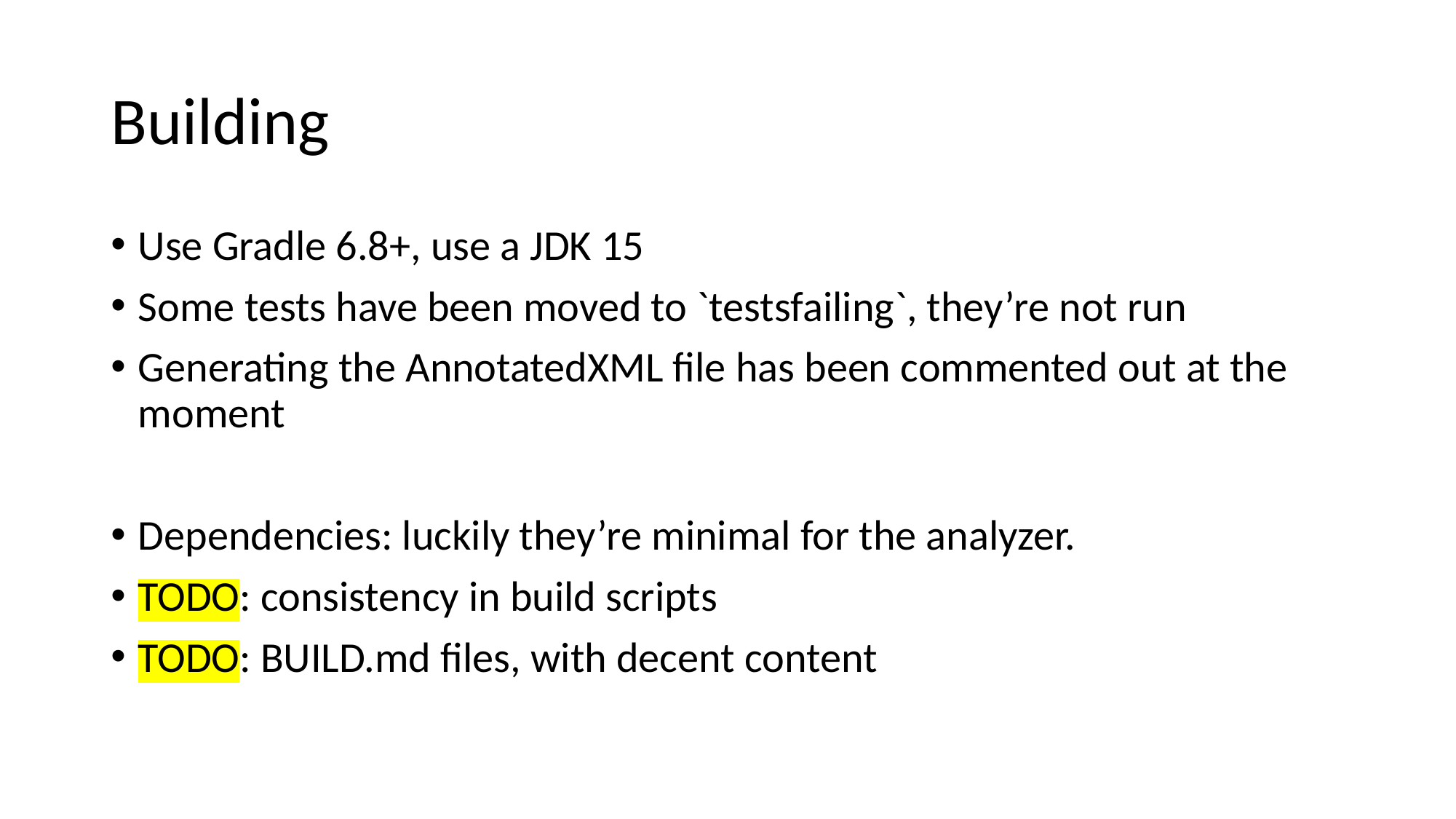

# Building
Use Gradle 6.8+, use a JDK 15
Some tests have been moved to `testsfailing`, they’re not run
Generating the AnnotatedXML file has been commented out at the moment

Dependencies: luckily they’re minimal for the analyzer.
TODO: consistency in build scripts
TODO: BUILD.md files, with decent content